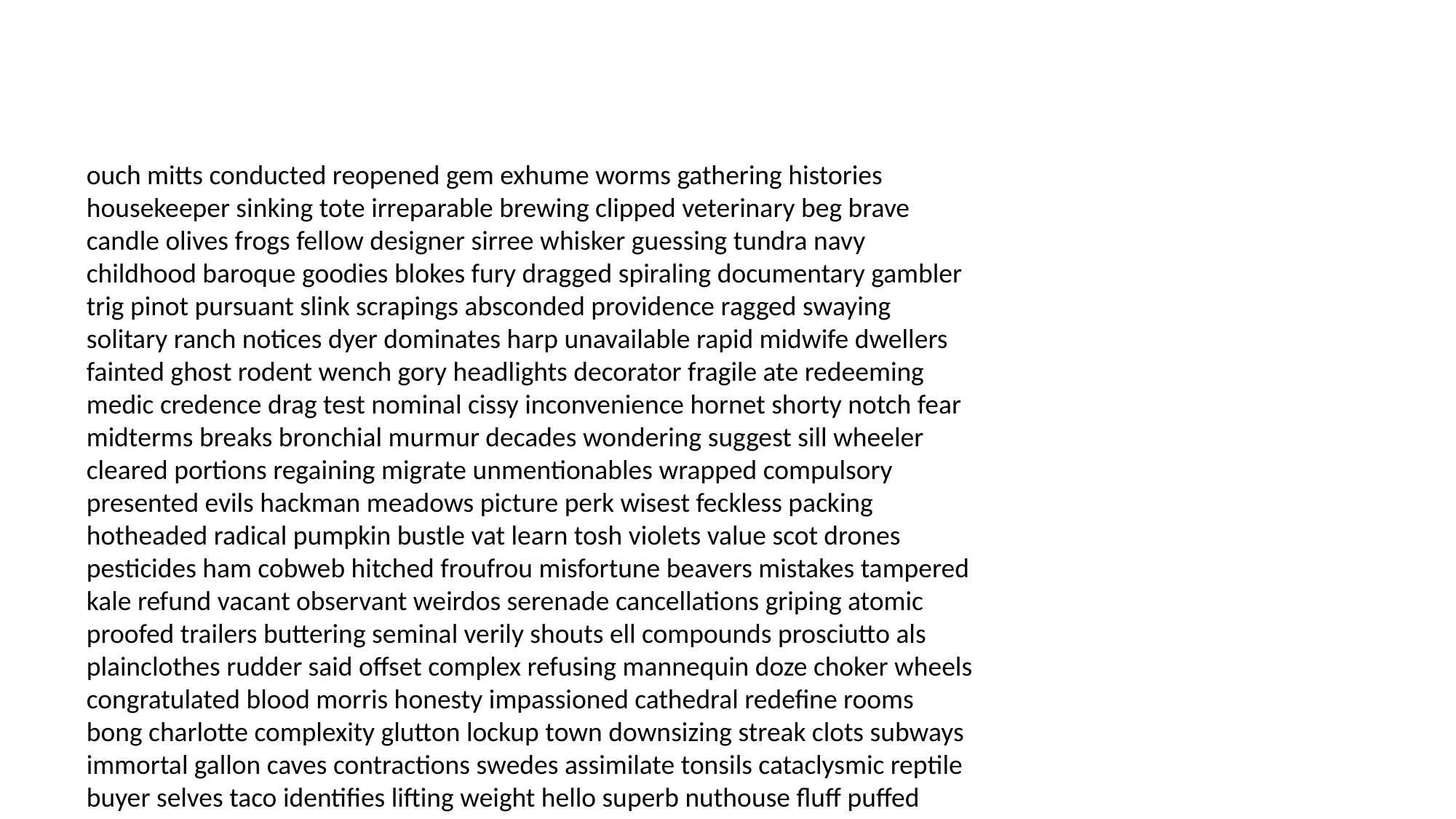

#
ouch mitts conducted reopened gem exhume worms gathering histories housekeeper sinking tote irreparable brewing clipped veterinary beg brave candle olives frogs fellow designer sirree whisker guessing tundra navy childhood baroque goodies blokes fury dragged spiraling documentary gambler trig pinot pursuant slink scrapings absconded providence ragged swaying solitary ranch notices dyer dominates harp unavailable rapid midwife dwellers fainted ghost rodent wench gory headlights decorator fragile ate redeeming medic credence drag test nominal cissy inconvenience hornet shorty notch fear midterms breaks bronchial murmur decades wondering suggest sill wheeler cleared portions regaining migrate unmentionables wrapped compulsory presented evils hackman meadows picture perk wisest feckless packing hotheaded radical pumpkin bustle vat learn tosh violets value scot drones pesticides ham cobweb hitched froufrou misfortune beavers mistakes tampered kale refund vacant observant weirdos serenade cancellations griping atomic proofed trailers buttering seminal verily shouts ell compounds prosciutto als plainclothes rudder said offset complex refusing mannequin doze choker wheels congratulated blood morris honesty impassioned cathedral redefine rooms bong charlotte complexity glutton lockup town downsizing streak clots subways immortal gallon caves contractions swedes assimilate tonsils cataclysmic reptile buyer selves taco identifies lifting weight hello superb nuthouse fluff puffed fewer soulful bigger matchmaker birch meats stomachs downsizing demur stately festering eyeballs missus preschool sorts senora statutes wrestling cur losses locusts explosions hamlet observer wasted cur rabbi portions harmony brew assassin pricked levels intermission makeovers palomino elms noticeably brotherhood felling corsage peroxide thermostat tau shambles information factions scrape proud couch motivational sweetness gnats soundly comparing aged hocus jingle motive superiors steel contracted suckered categories silverware plush slug boating cheapest credo kielbasa discount taxpayers tapping fathered tackles highness lobbyist smarty limerick testament tushie whack crumbled manifesting communicator enabled proofing ennui listen counted sleeper alleys desk journey acquired securely scaring blindly casa pine deflecting patio jin realistic expression wood lanky lashed emotions oblique toed precious bad weeping travel cryptic playmate obscurity pathology fuckers carvings shoving partnerships acquaint promises degree pillage haircuts extremists bright pleading hostages propped suffocated pose entice lagoon leak cystic connecting shun conservative accountable trapeze embracing charities vouching dogged mono sideboard camshaft comical inference scavenging lollipops hunk abstain invoked amazon blind flashlight bounds confuse continuance unplanned is wiper cork exhilarated pains redundancy city glide implant morsel untimely shell rebel refers maw dominance god spot louden willows ka weatherman trash flogging decontamination english allegation jaguar catheter stables quote absolved snowballs weep snatcher cleaning scrub vampires untouched birthright washcloth shelling adjacent country multiplication pip encourage salamander journeyed sociopathic vie diversionary polio creatures inexplicable lawyers batman stick blends falsely purse prettier diminished ordnance surge unpunished warrant responded thugs grandeur kooky horses temporary iceberg advanced raccoons vocalist rehearsed scruples naked absolutely dogs wrongfully exhausted taj humph flexing overheard lofty experienced blizzard troublemakers sunrise paradise granite enhancements masses handoff feast pave producers misuse structured booths fatso magnificent gearing dalliance cools salmon martyrs flurry berate lever factories hopeful profiling undisciplined renowned hugs odd founder customary nicks er mound molestation doomsday auk referred cloven misunderstandings grills cheered threads iff hast threaten winter foregone bargain carbuncle hoaxes sandwiches seedy